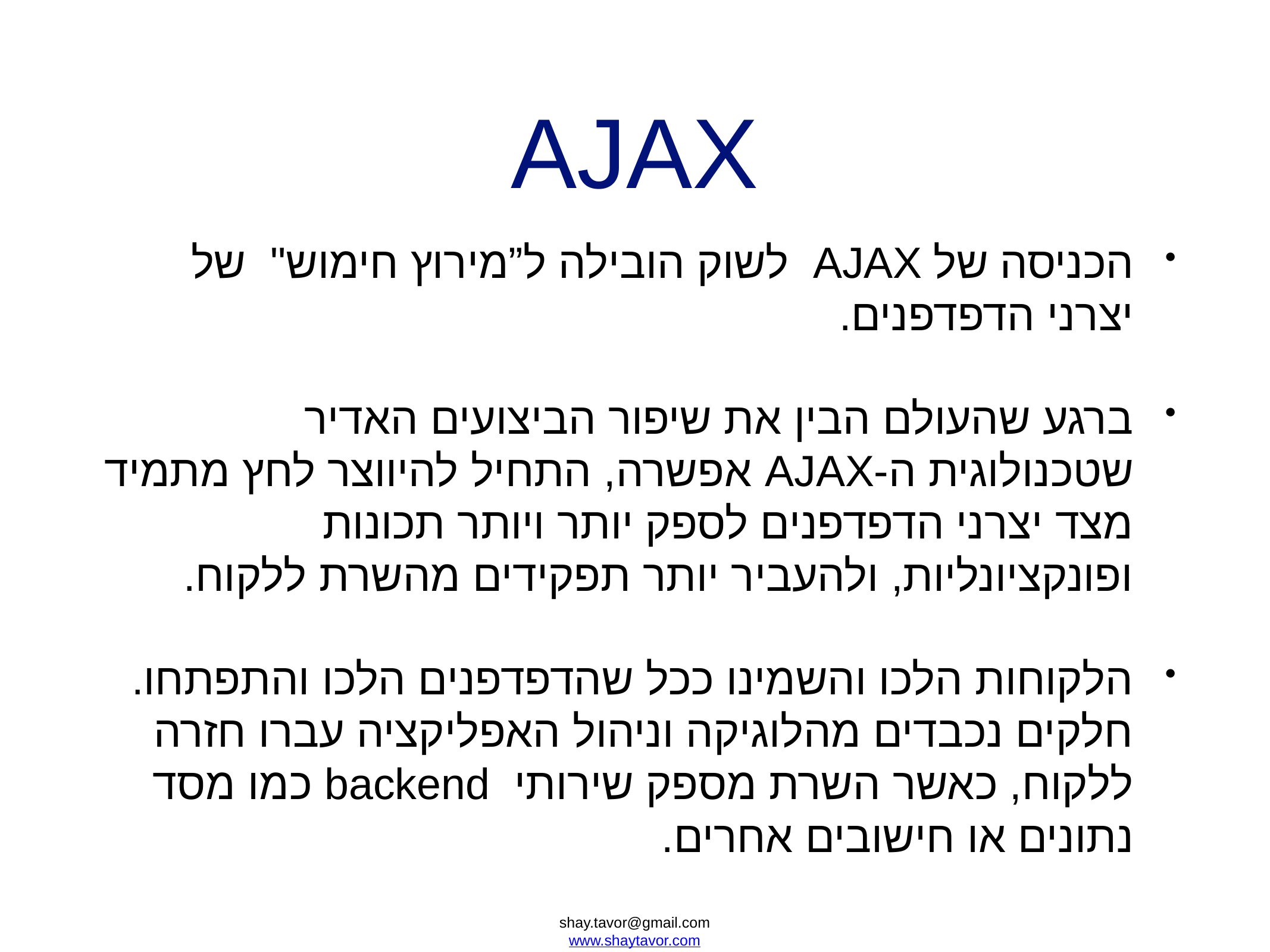

# AJAX
הכניסה של AJAX  לשוק הובילה ל”מירוץ חימוש"  של יצרני הדפדפנים.
ברגע שהעולם הבין את שיפור הביצועים האדיר שטכנולוגית ה-AJAX אפשרה, התחיל להיווצר לחץ מתמיד מצד יצרני הדפדפנים לספק יותר ויותר תכונות ופונקציונליות, ולהעביר יותר תפקידים מהשרת ללקוח.
הלקוחות הלכו והשמינו ככל שהדפדפנים הלכו והתפתחו. חלקים נכבדים מהלוגיקה וניהול האפליקציה עברו חזרה ללקוח, כאשר השרת מספק שירותי  backend כמו מסד נתונים או חישובים אחרים.